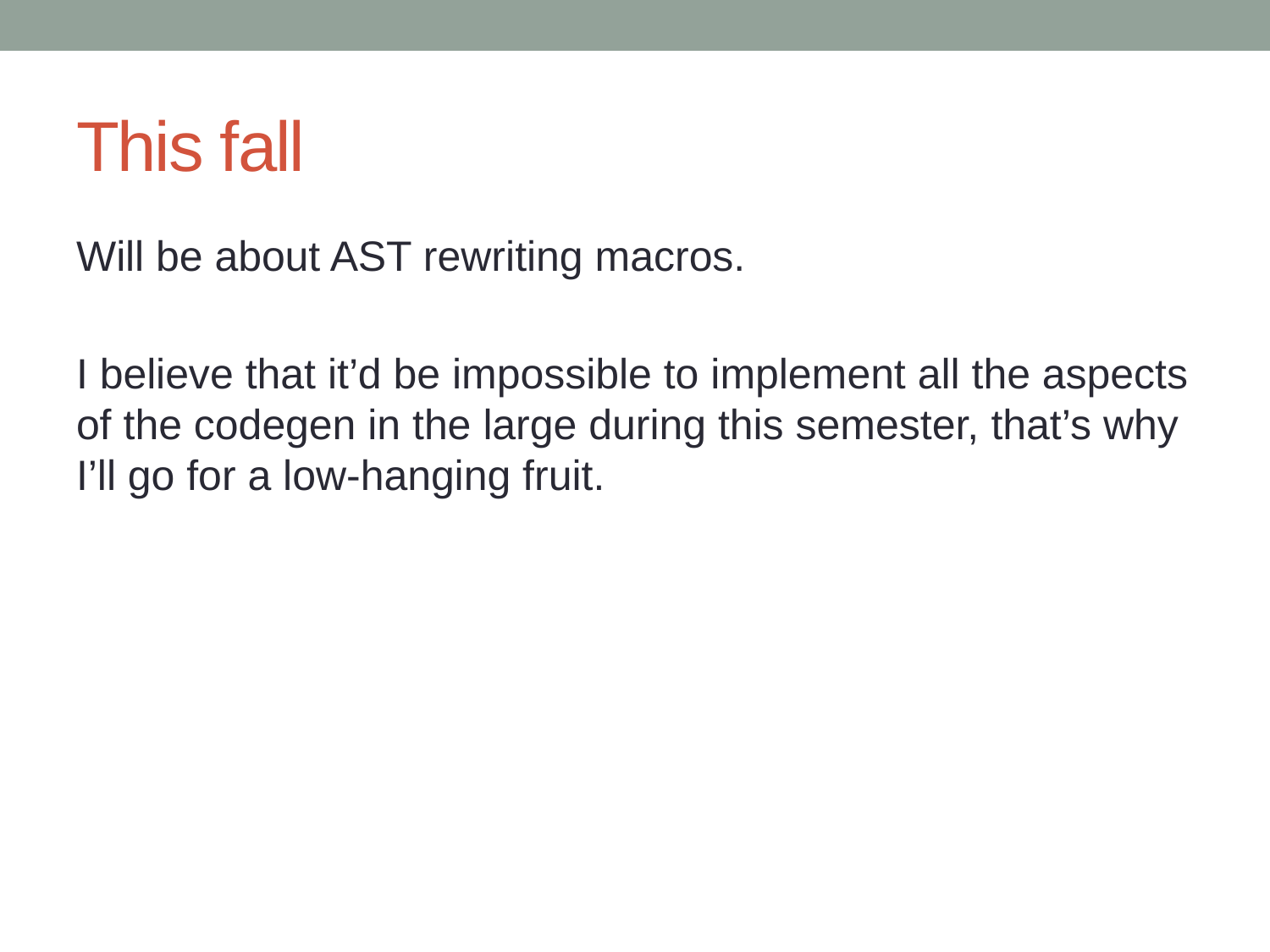

# This fall
Will be about AST rewriting macros.

I believe that it’d be impossible to implement all the aspects of the codegen in the large during this semester, that’s why I’ll go for a low-hanging fruit.